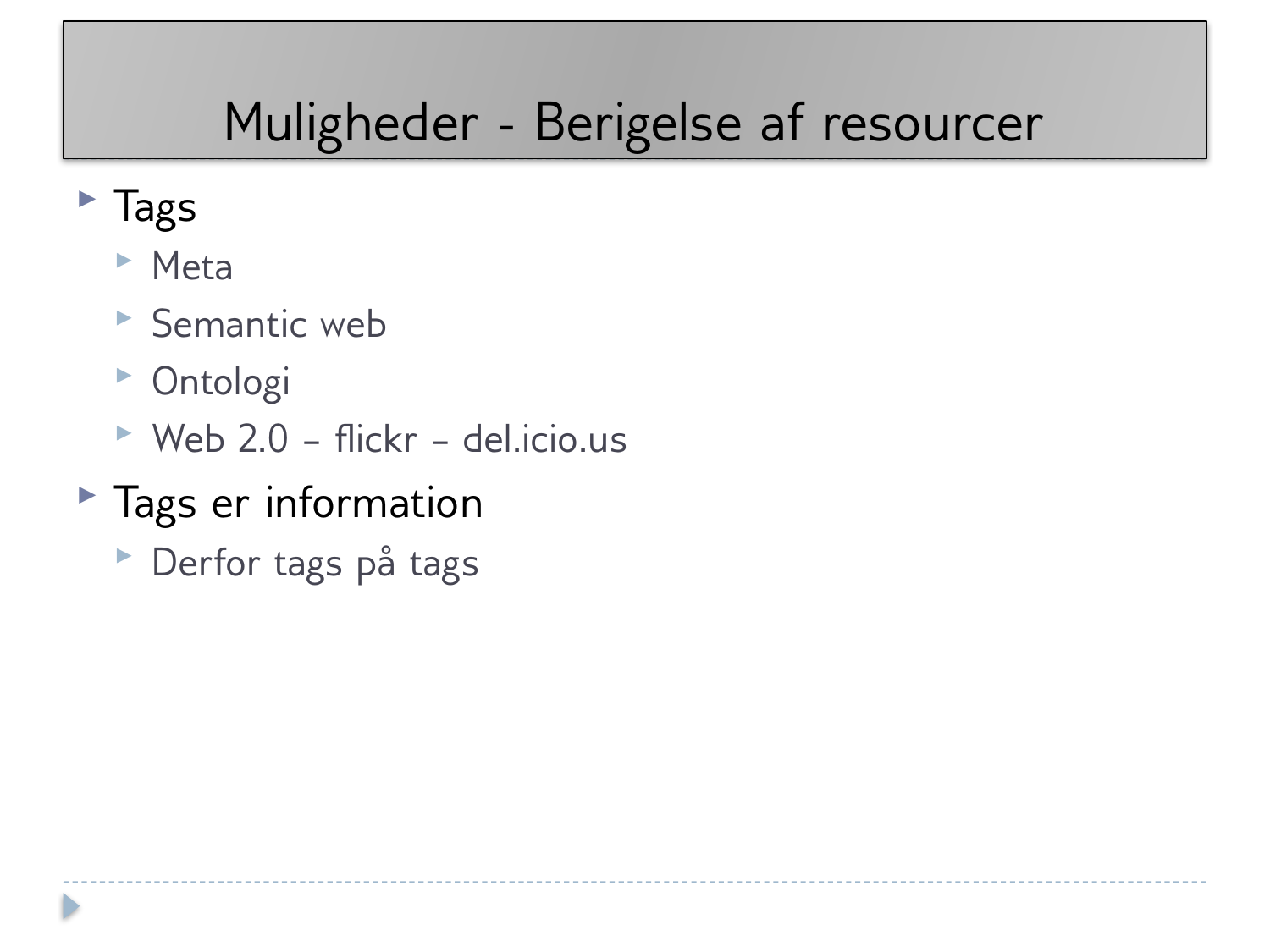

# Muligheder - Berigelse af resourcer
Tags
Meta
Semantic web
Ontologi
Web 2.0 – flickr – del.icio.us
Tags er information
Derfor tags på tags